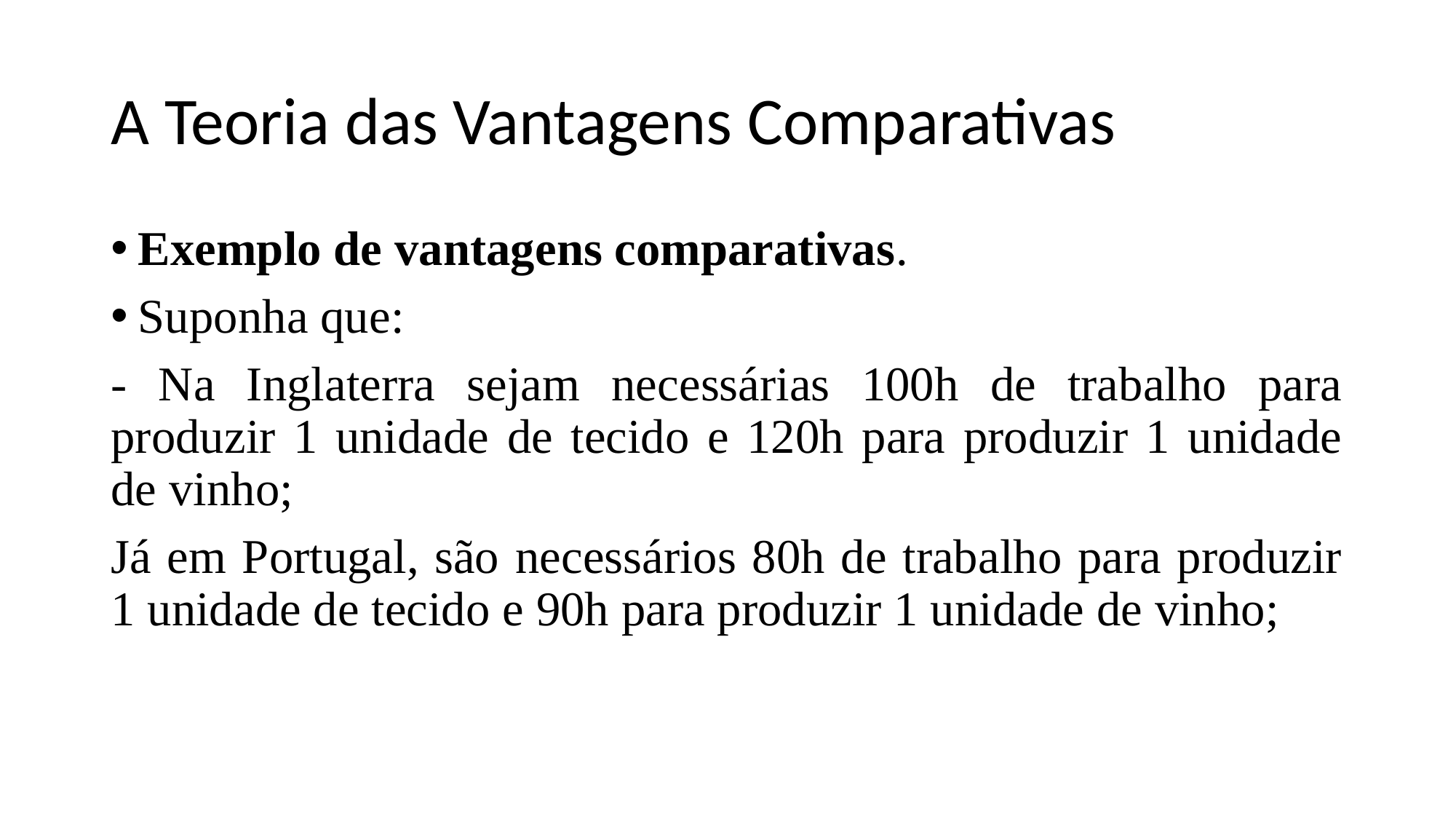

# A Teoria das Vantagens Comparativas
Exemplo de vantagens comparativas.
Suponha que:
- Na Inglaterra sejam necessárias 100h de trabalho para produzir 1 unidade de tecido e 120h para produzir 1 unidade de vinho;
Já em Portugal, são necessários 80h de trabalho para produzir 1 unidade de tecido e 90h para produzir 1 unidade de vinho;